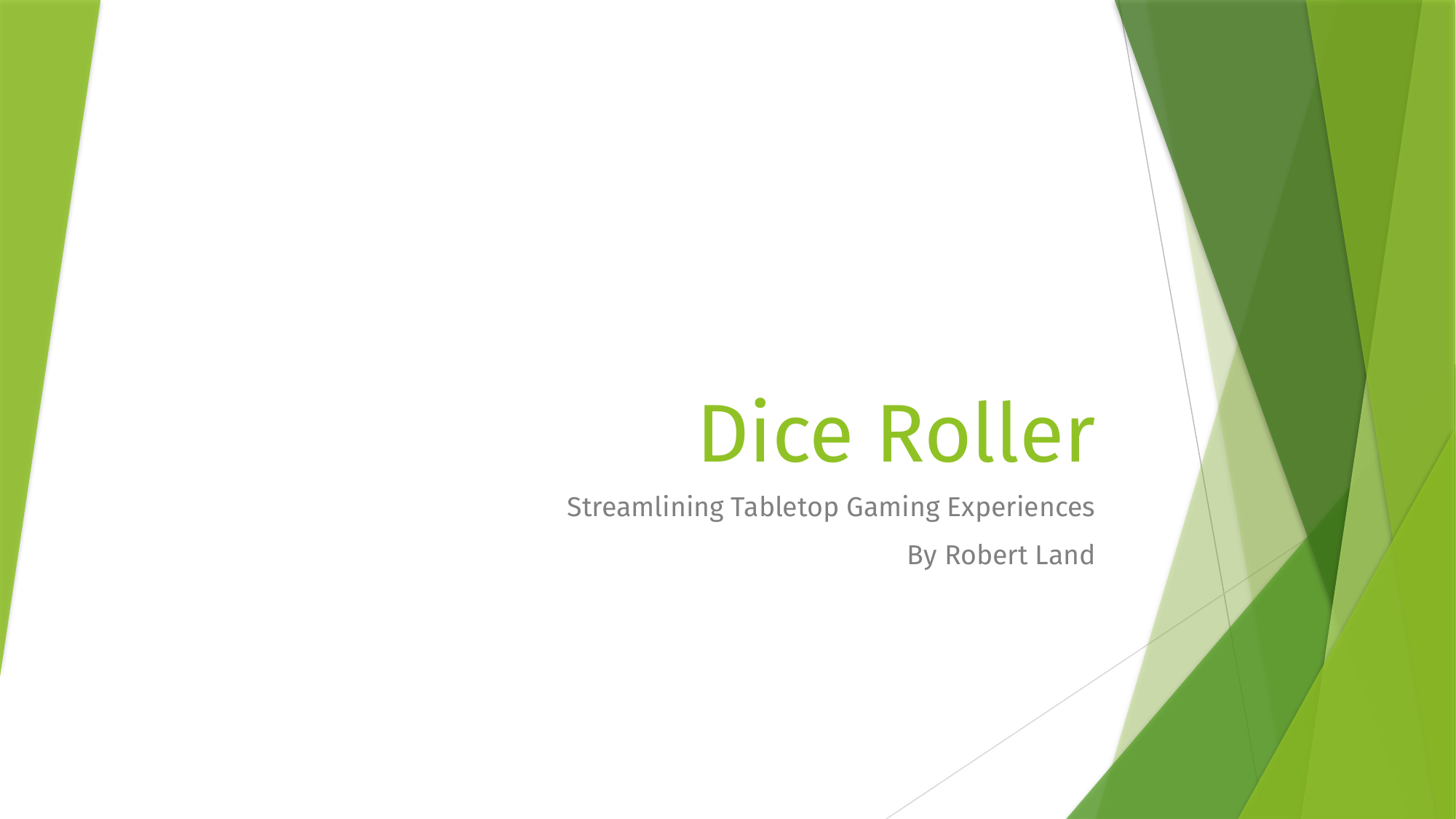

# Dice Roller
Streamlining Tabletop Gaming Experiences
By Robert Land